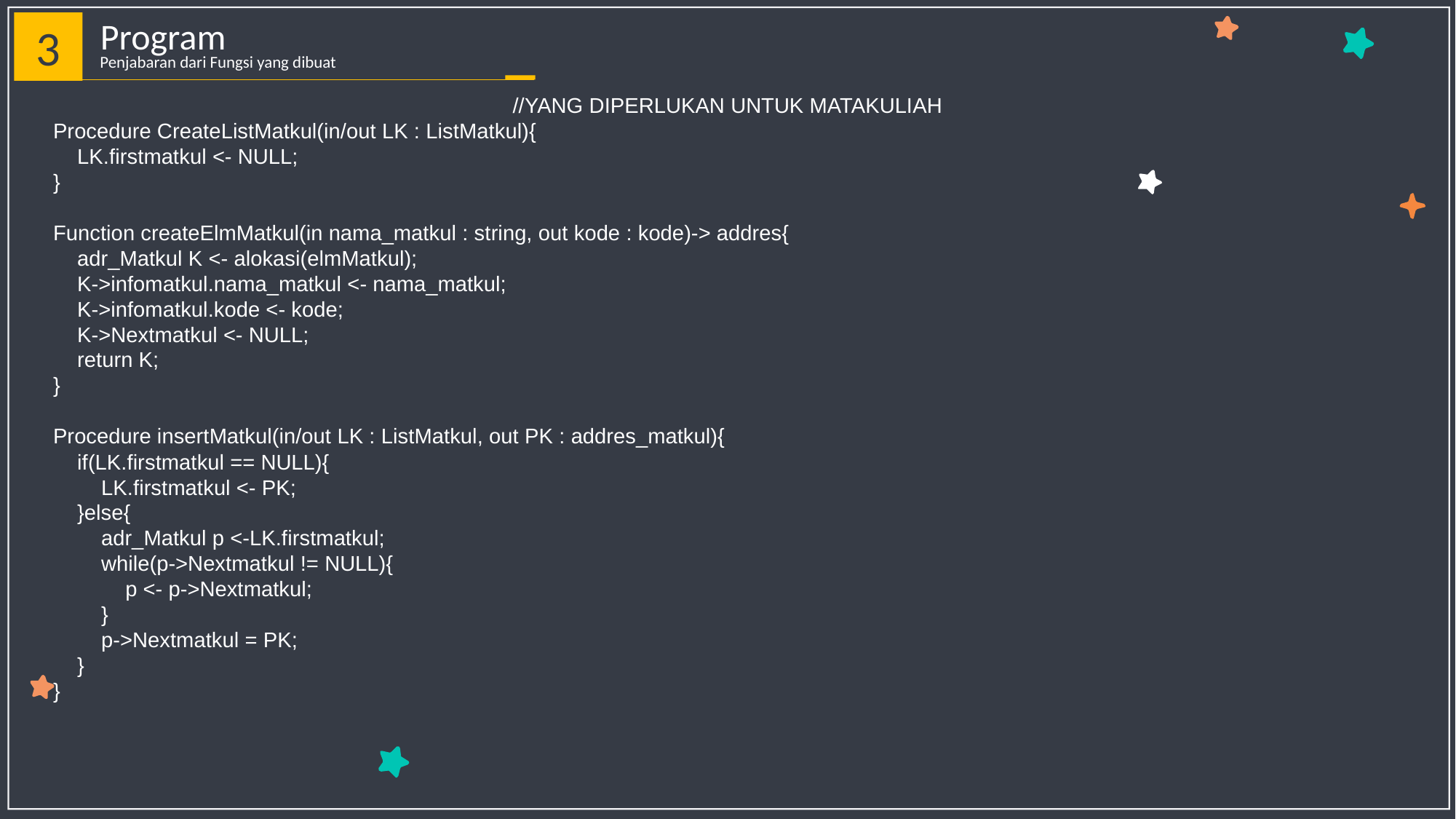

Program

3

Penjabaran dari Fungsi yang dibuat

//YANG DIPERLUKAN UNTUK MATAKULIAH
Procedure CreateListMatkul(in/out LK : ListMatkul){
    LK.firstmatkul <- NULL;
}

Function createElmMatkul(in nama_matkul : string, out kode : kode)-> addres{
    adr_Matkul K <- alokasi(elmMatkul);
    K->infomatkul.nama_matkul <- nama_matkul;
    K->infomatkul.kode <- kode;
    K->Nextmatkul <- NULL;
    return K;
}

Procedure insertMatkul(in/out LK : ListMatkul, out PK : addres_matkul){
    if(LK.firstmatkul == NULL){
        LK.firstmatkul <- PK;
    }else{
        adr_Matkul p <-LK.firstmatkul;
        while(p->Nextmatkul != NULL){
            p <- p->Nextmatkul;
        }
        p->Nextmatkul = PK;
    }
}